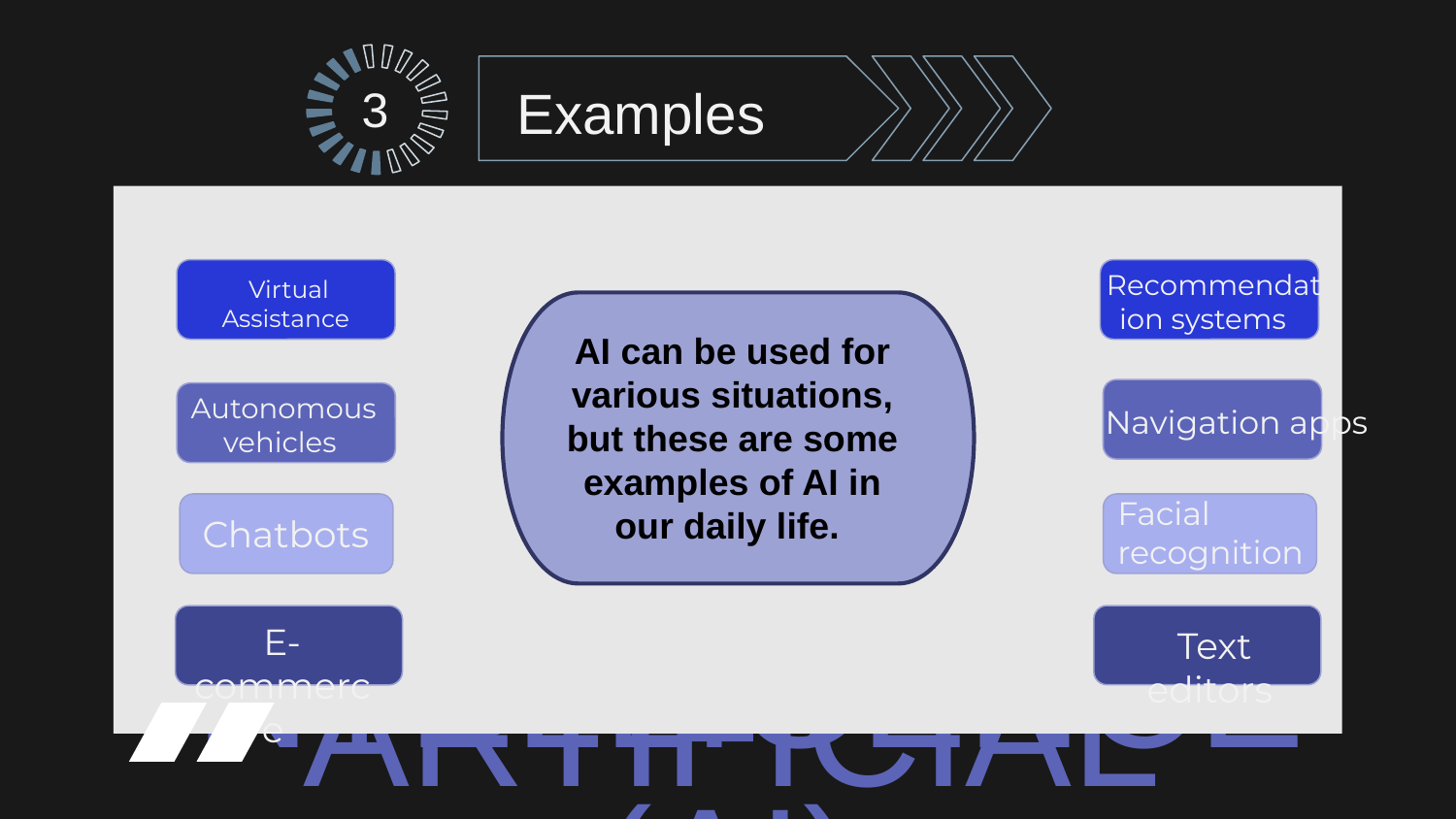

Examples
3

Recommendation systems

Virtual Assistance

AI can be used for various situations, but these are some examples of AI in our daily life.

Autonomous vehicles

Navigation apps
Facial recognition

Chatbots

E-commerce
Text editors